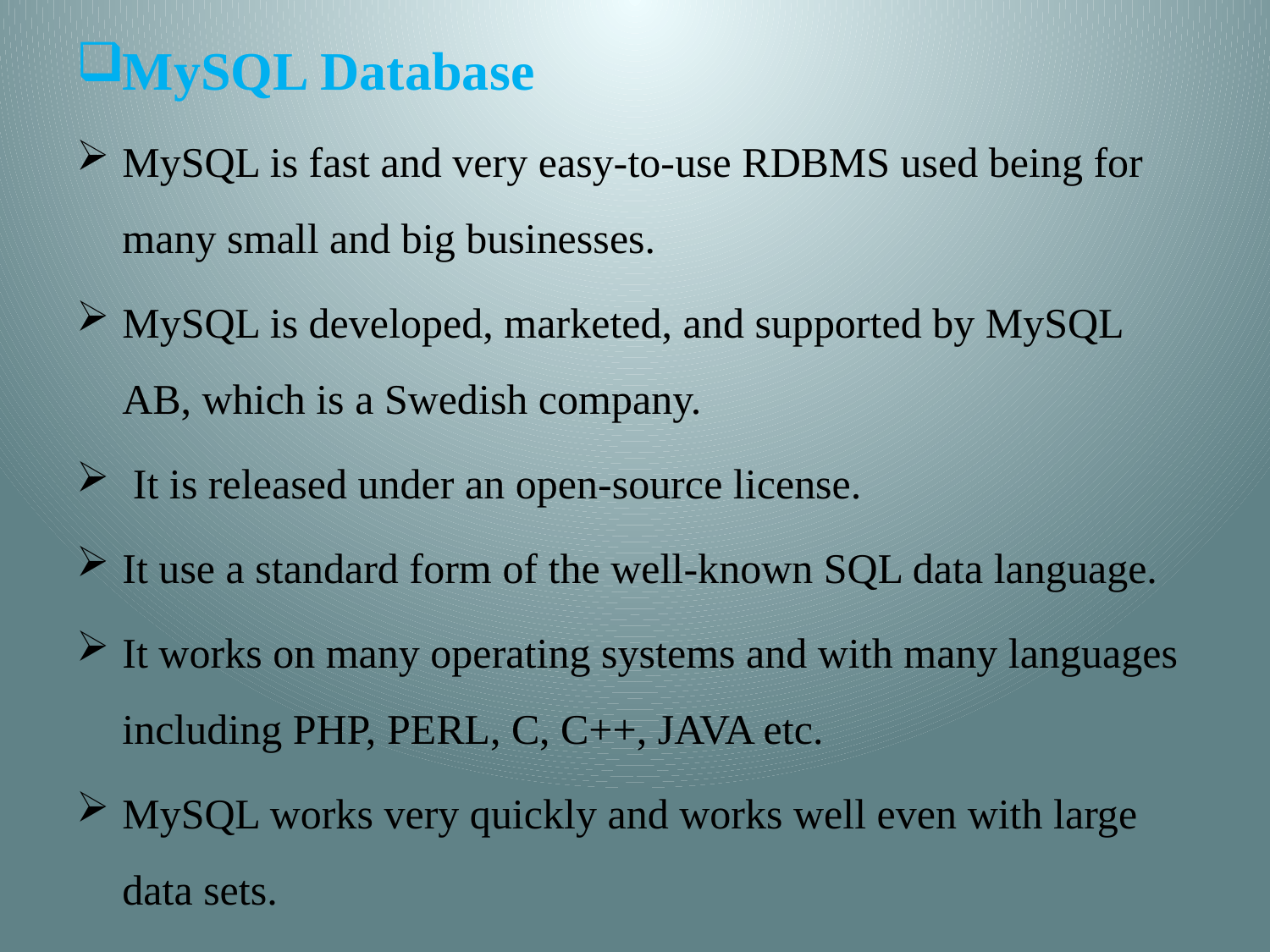

MySQL Database
MySQL is fast and very easy-to-use RDBMS used being for many small and big businesses.
MySQL is developed, marketed, and supported by MySQL AB, which is a Swedish company.
 It is released under an open-source license.
It use a standard form of the well-known SQL data language.
It works on many operating systems and with many languages including PHP, PERL, C, C++, JAVA etc.
MySQL works very quickly and works well even with large data sets.